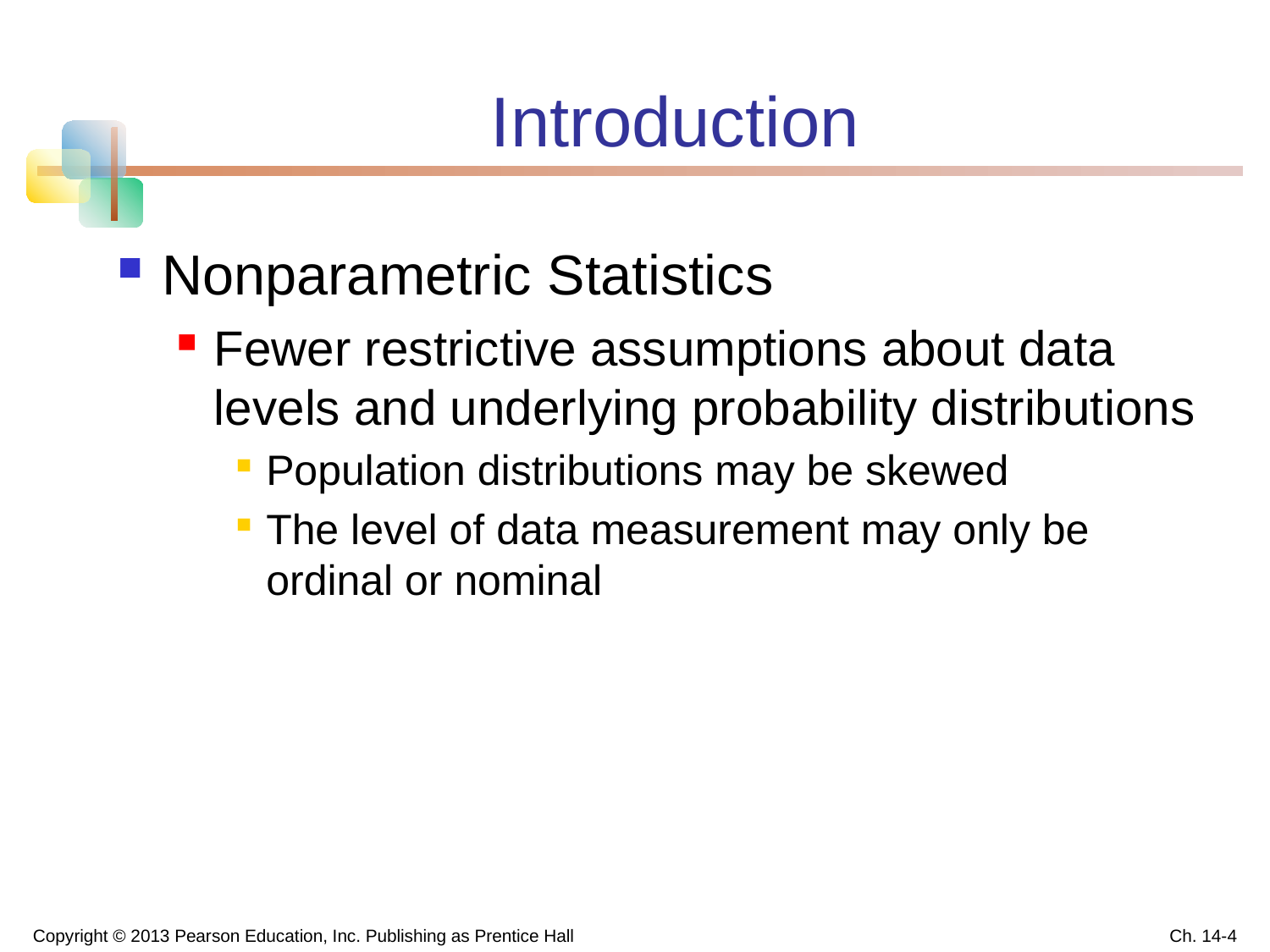

# Introduction
Nonparametric Statistics
Fewer restrictive assumptions about data levels and underlying probability distributions
Population distributions may be skewed
The level of data measurement may only be ordinal or nominal
Copyright © 2013 Pearson Education, Inc. Publishing as Prentice Hall
Ch. 14-4